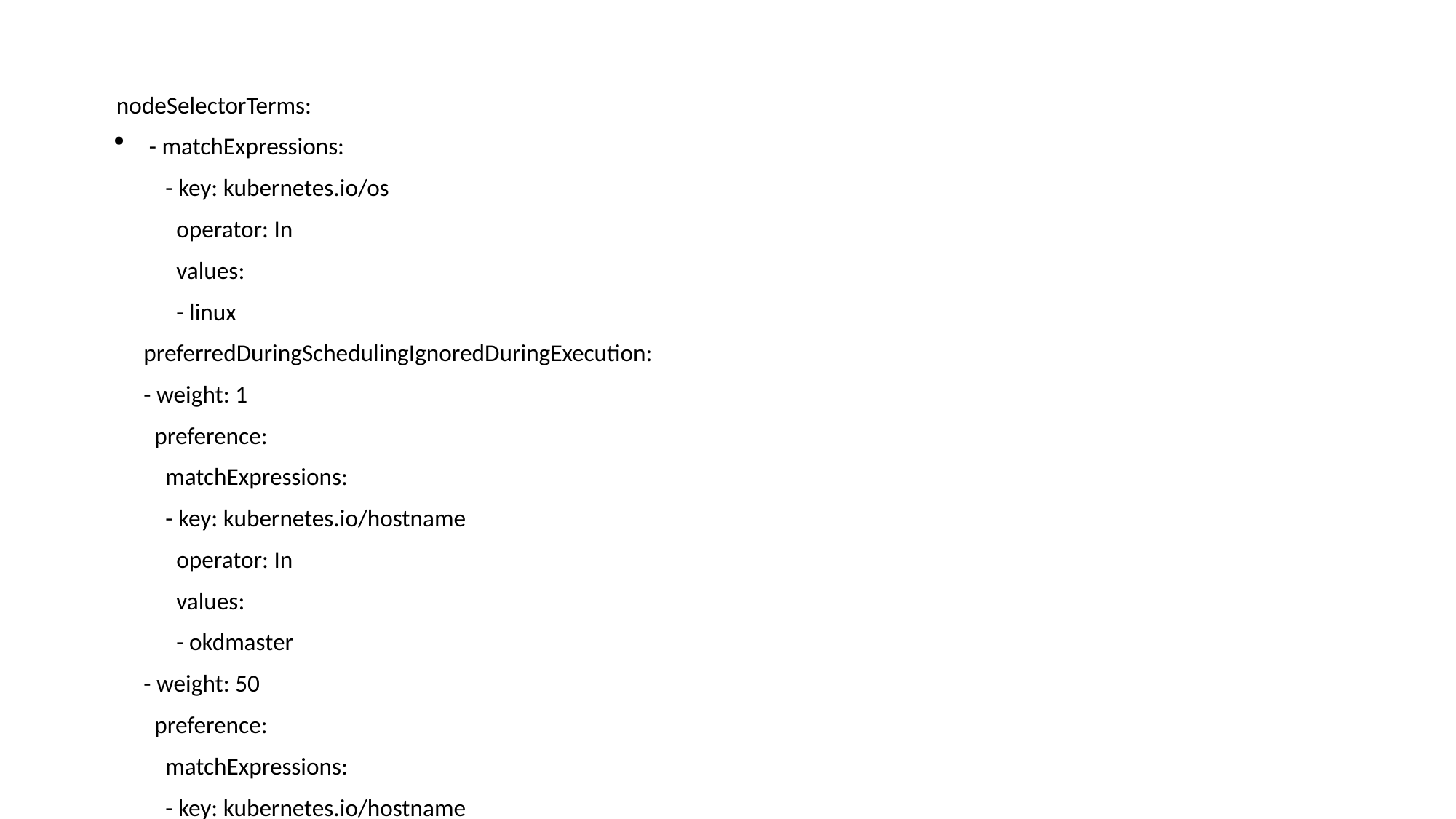

# .
 nodeSelectorTerms:
       - matchExpressions:
          - key: kubernetes.io/os
            operator: In
            values:
            - linux
      preferredDuringSchedulingIgnoredDuringExecution:
      - weight: 1
        preference:
          matchExpressions:
          - key: kubernetes.io/hostname
            operator: In
            values:
            - okdmaster
      - weight: 50
        preference:
          matchExpressions:
          - key: kubernetes.io/hostname
            operator: In
            values:
            - okdclient
  containers:
  - name: with-node-affinity
    image: k8s.gcr.io/pause:2.0
~